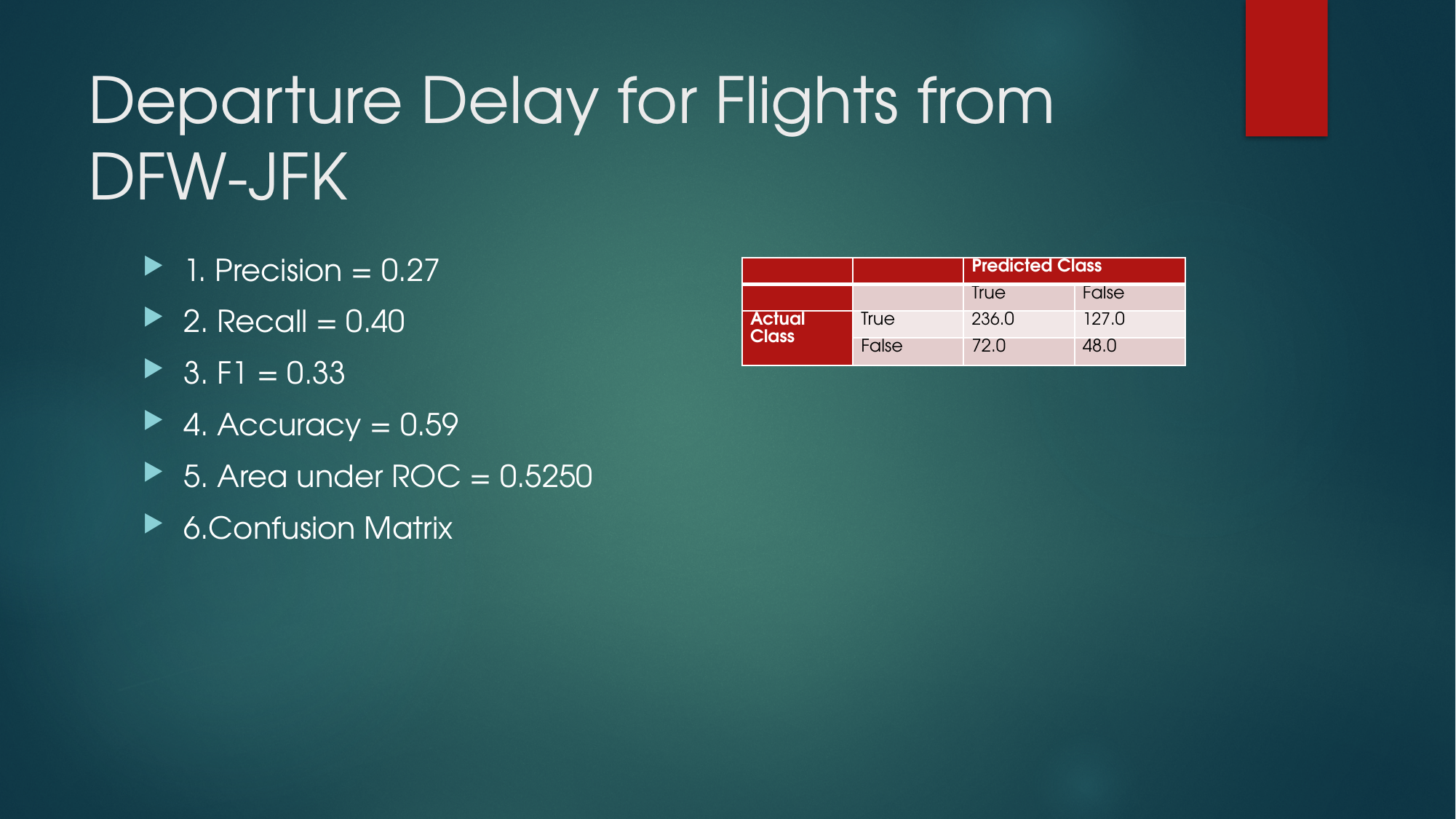

# Departure Delay for Flights from DFW-JFK
1. Precision = 0.27
2. Recall = 0.40
3. F1 = 0.33
4. Accuracy = 0.59
5. Area under ROC = 0.5250
6.Confusion Matrix

|  |  | Predicted Class |  |
| --- | --- | --- | --- |
|  |  | True | False |
| Actual Class | True | 236.0 | 127.0 |
|  | False | 72.0 | 48.0 |